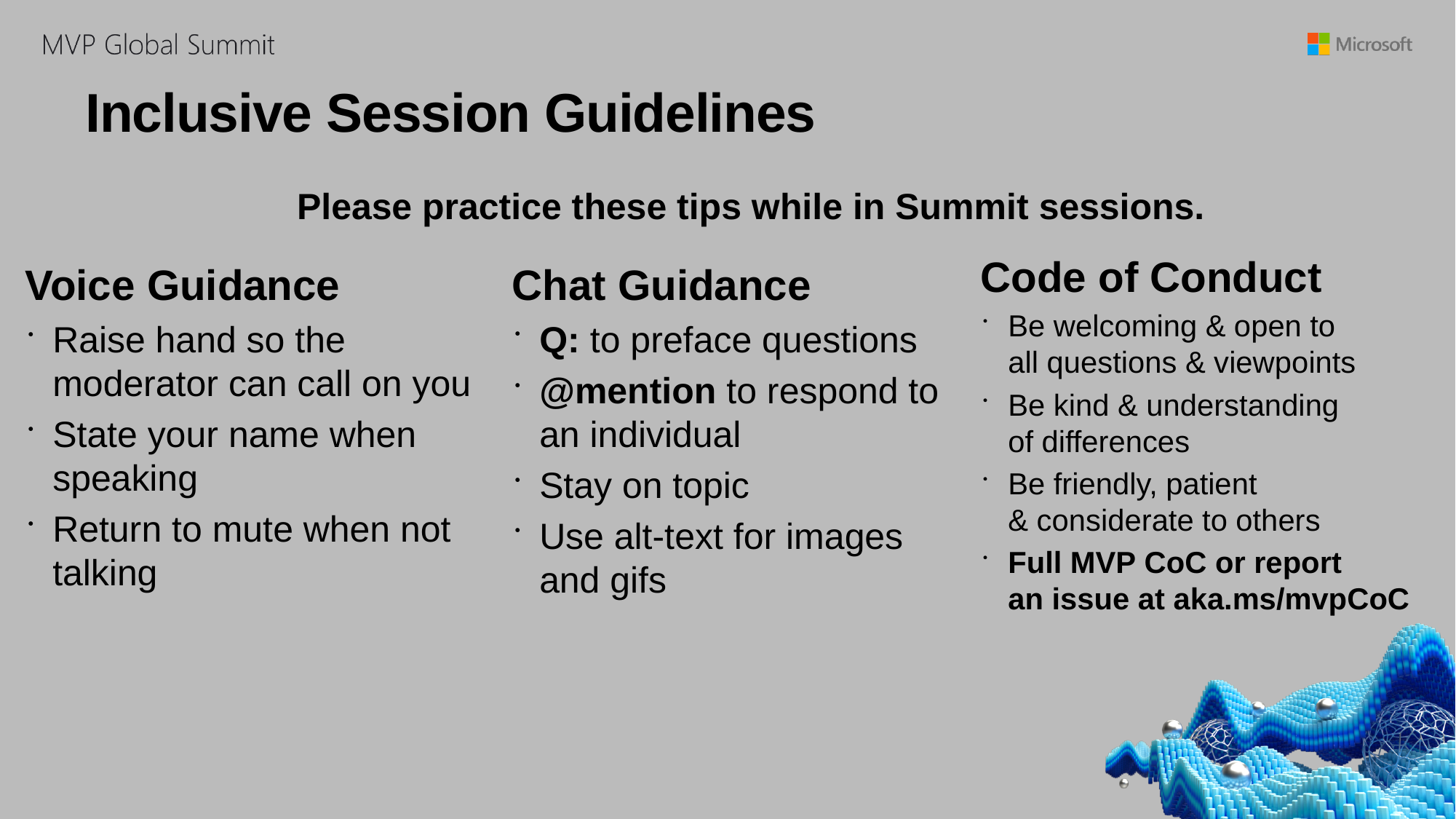

# Inclusive Session Guidelines
Please practice these tips while in Summit sessions.

Code of Conduct
Be welcoming & open to all questions & viewpoints
Be kind & understanding of differences
Be friendly, patient & considerate to others
Full MVP CoC or report an issue at aka.ms/mvpCoC
Voice Guidance
Raise hand so the moderator can call on you
State your name when speaking
Return to mute when not talking
Chat Guidance
Q: to preface questions
@mention to respond to an individual
Stay on topic
Use alt-text for images and gifs